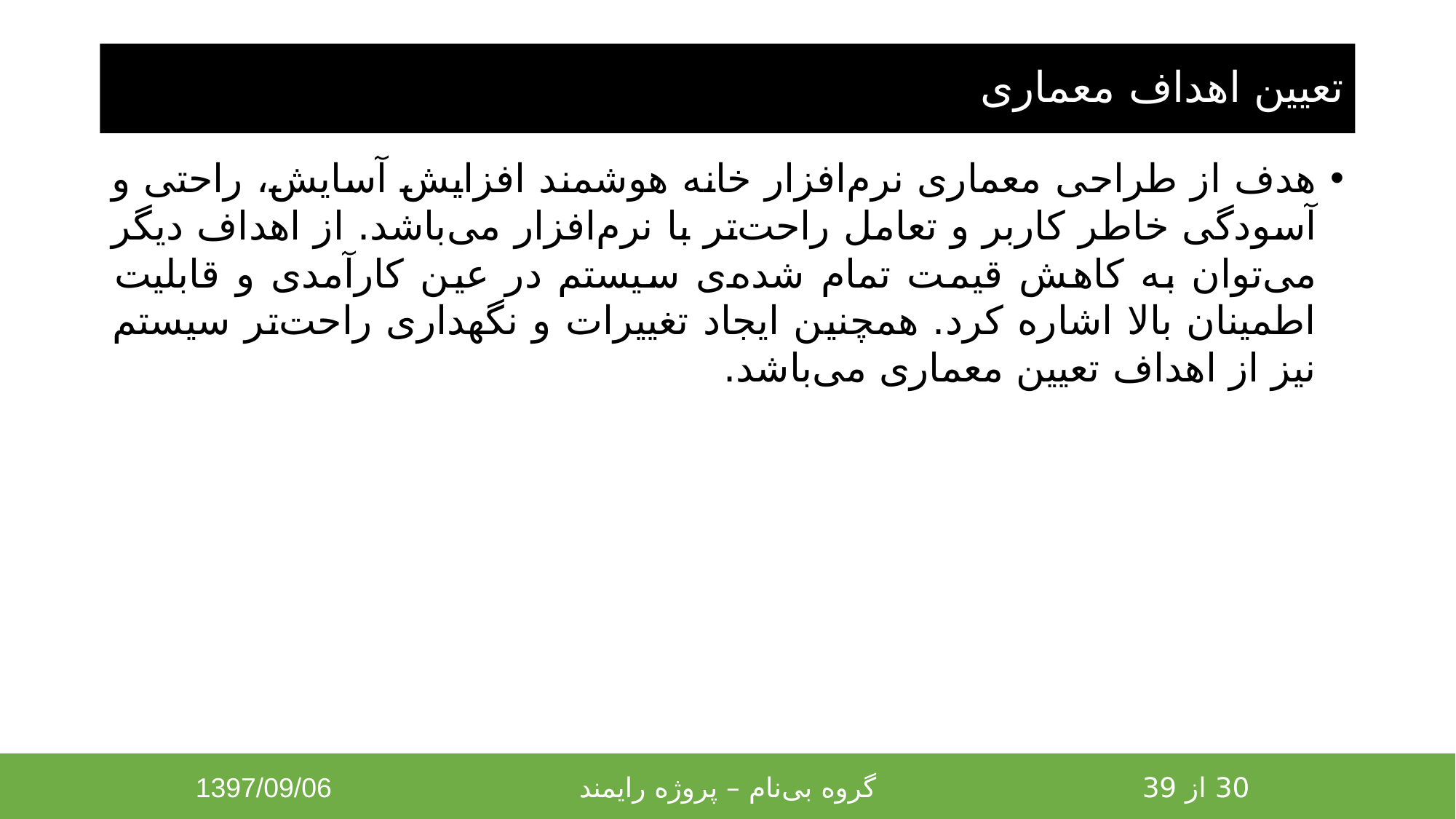

# تعیین اهداف معماری
هدف از طراحی معماری نرم‌افزار خانه هوشمند افزایش آسایش، راحتی و آسودگی خاطر کاربر و تعامل راحت‌تر با نرم‌افزار می‌باشد. از اهداف دیگر می‌توان به کاهش قیمت تمام شده‌ی سیستم در عین کارآمدی و قابلیت اطمینان بالا اشاره کرد. همچنین ایجاد تغییرات و نگهداری راحت‌تر سیستم نیز از اهداف تعیین معماری می‌باشد.